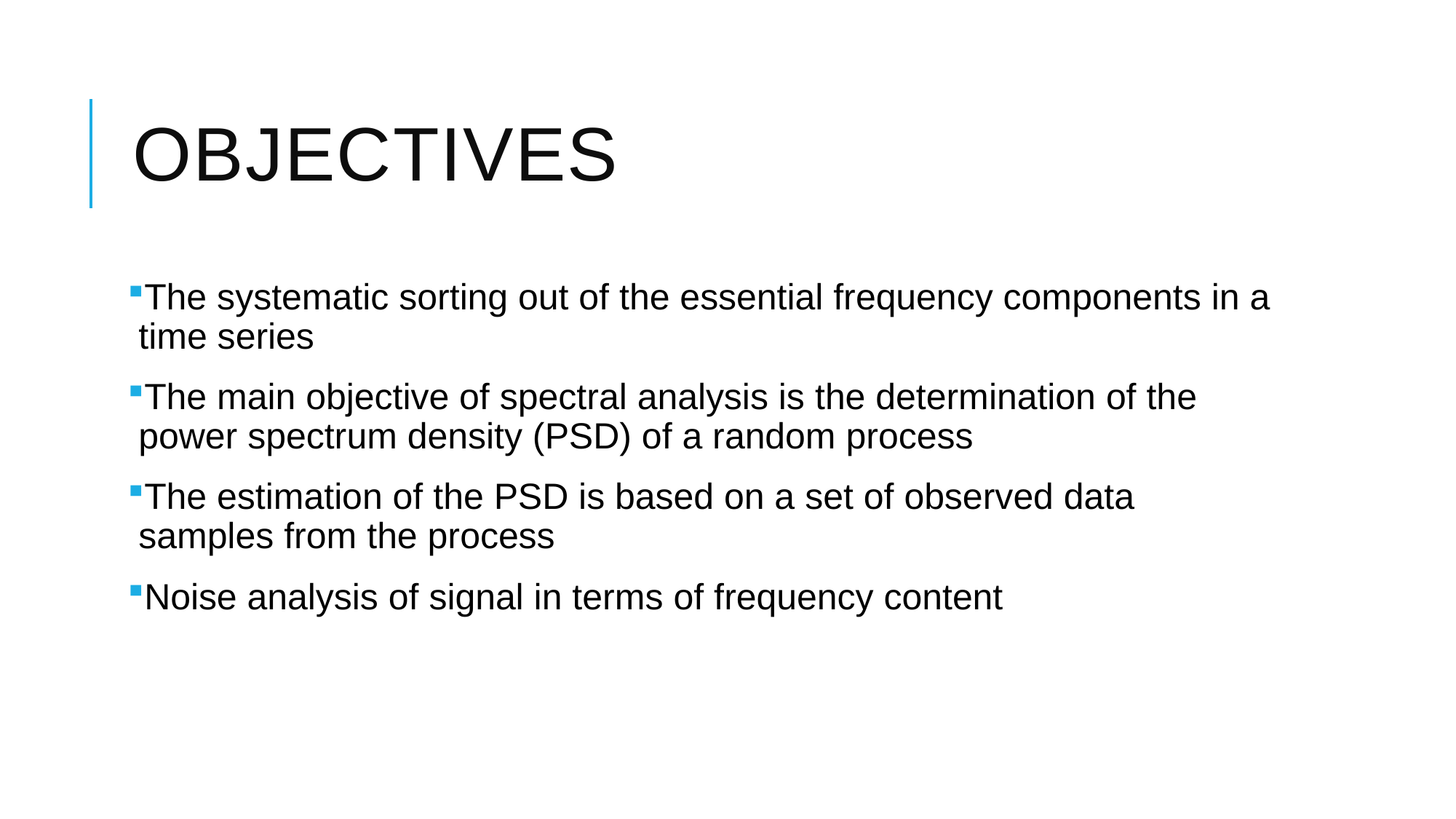

# Objectives
The systematic sorting out of the essential frequency components in a time series
The main objective of spectral analysis is the determination of the power spectrum density (PSD) of a random process
The estimation of the PSD is based on a set of observed data samples from the process
Noise analysis of signal in terms of frequency content